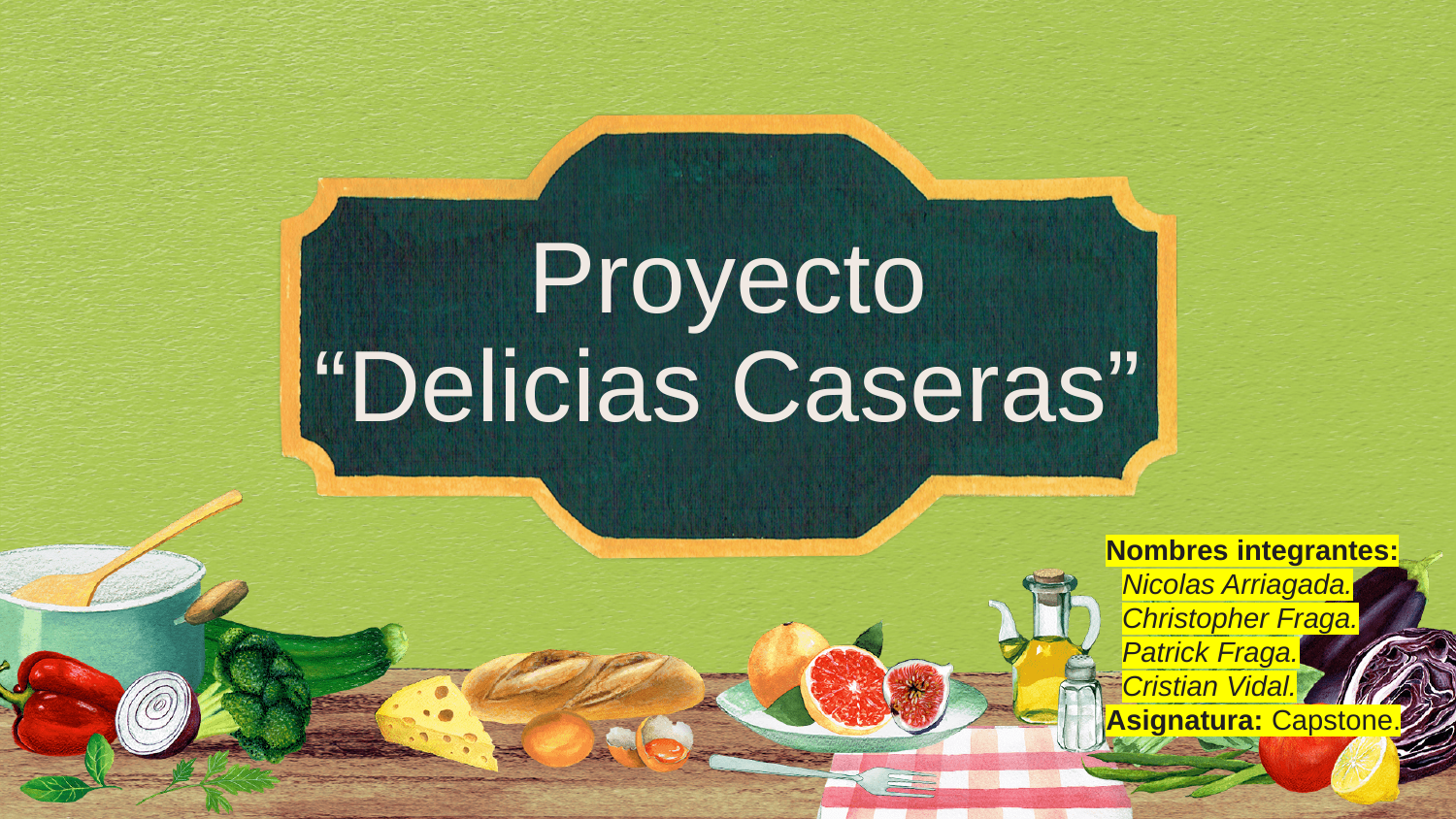

# Proyecto “Delicias Caseras”
Nombres integrantes:
  Nicolas Arriagada.
  Christopher Fraga.
  Patrick Fraga.
  Cristian Vidal.
Asignatura: Capstone.